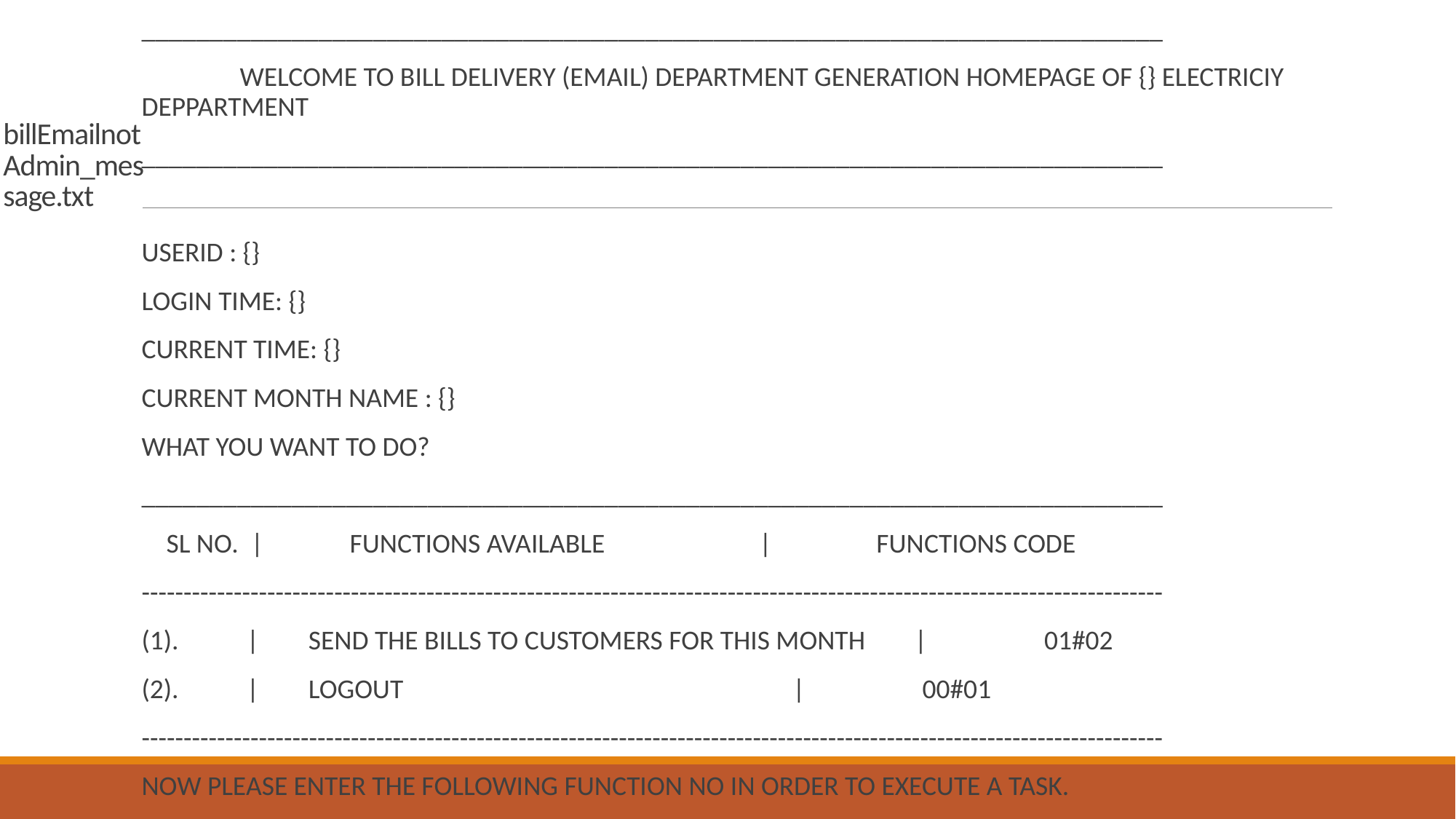

___________________________________________________________________________
				WELCOME TO BILL DELIVERY (EMAIL) DEPARTMENT GENERATION HOMEPAGE OF {} ELECTRICIY DEPPARTMENT
___________________________________________________________________________

USERID : {}
LOGIN TIME: {}
CURRENT TIME: {}
CURRENT MONTH NAME : {}
WHAT YOU WANT TO DO?
___________________________________________________________________________
    SL NO.  |              FUNCTIONS AVAILABLE                         |                 FUNCTIONS CODE
--------------------------------------------------------------------------------------------------------------------------
(1).           |        SEND THE BILLS TO CUSTOMERS FOR THIS MONTH        |                   01#02
(2).           |        LOGOUT                                            		          |                   00#01
--------------------------------------------------------------------------------------------------------------------------
NOW PLEASE ENTER THE FOLLOWING FUNCTION NO IN ORDER TO EXECUTE A TASK.

# billEmailnotAdmin_message.txt